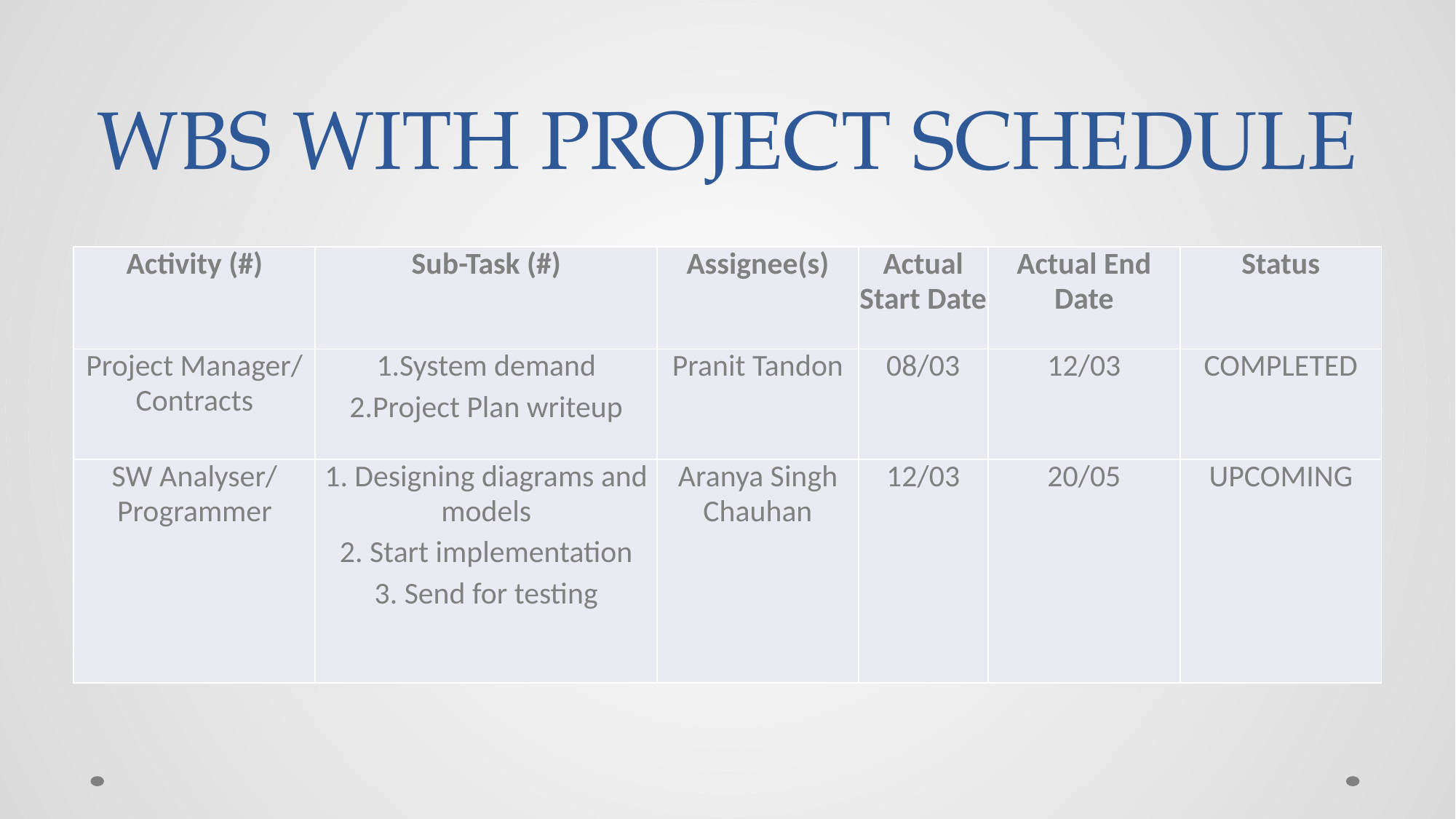

# WBS WITH PROJECT SCHEDULE
| Activity (#) | Sub-Task (#) | Assignee(s) | Actual Start Date | Actual End Date | Status |
| --- | --- | --- | --- | --- | --- |
| Project Manager/ Contracts | 1.System demand 2.Project Plan writeup | Pranit Tandon | 08/03 | 12/03 | COMPLETED |
| SW Analyser/ Programmer | 1. Designing diagrams and models 2. Start implementation 3. Send for testing | Aranya Singh Chauhan | 12/03 | 20/05 | UPCOMING |